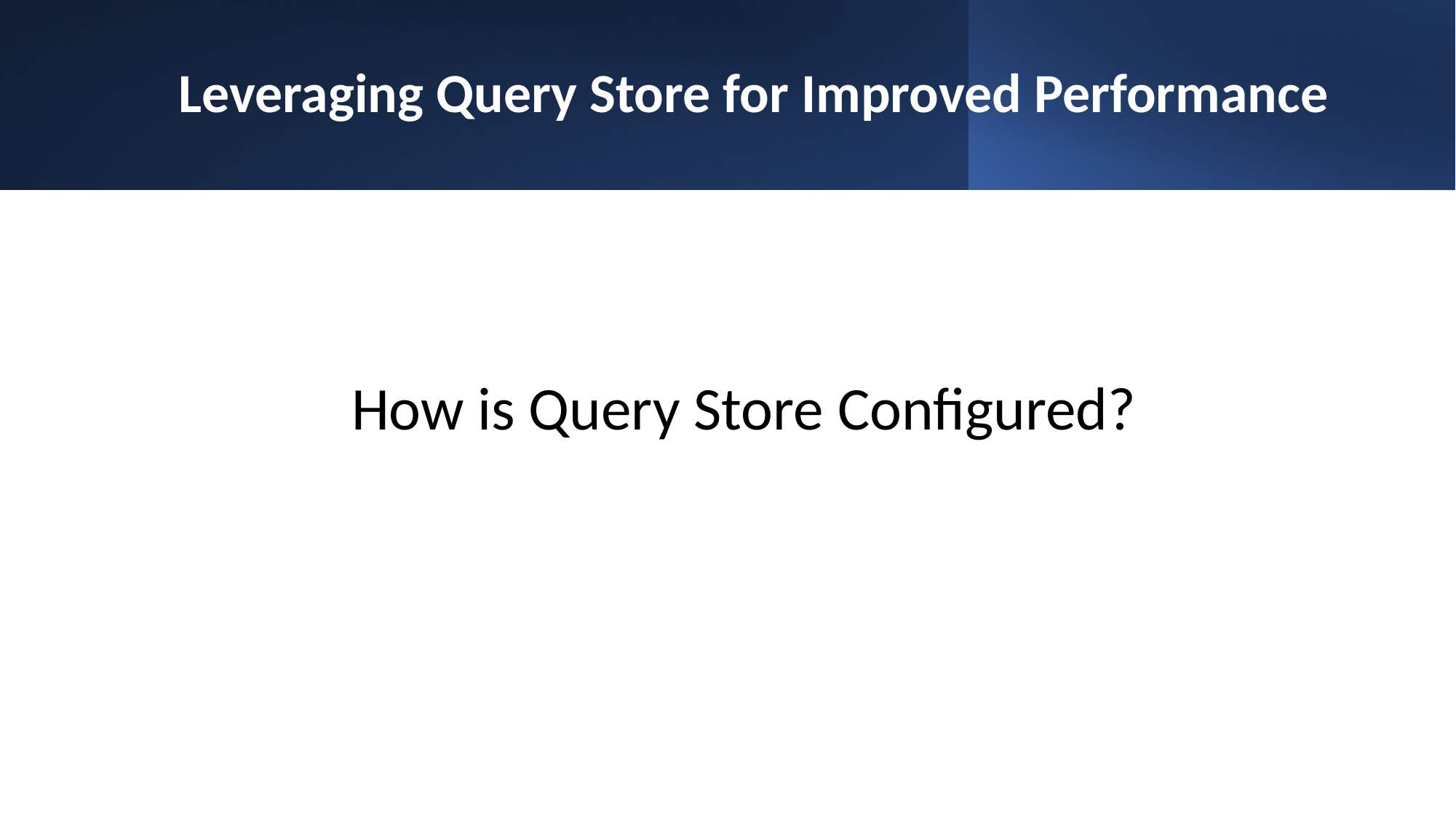

# Leveraging Query Store for Improved Performance
How is Query Store Configured?